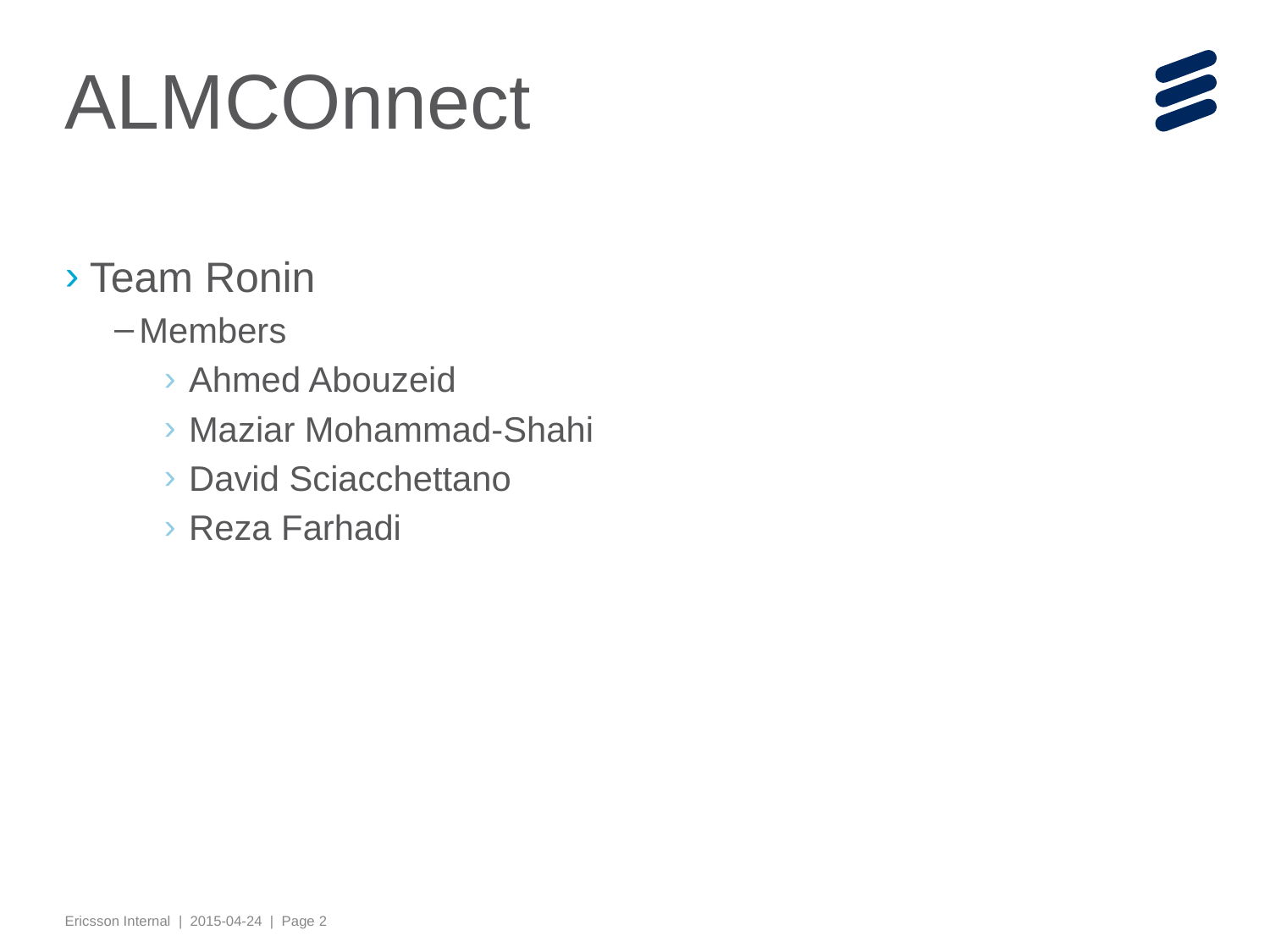

# ALMCOnnect
Team Ronin
Members
Ahmed Abouzeid
Maziar Mohammad-Shahi
David Sciacchettano
Reza Farhadi